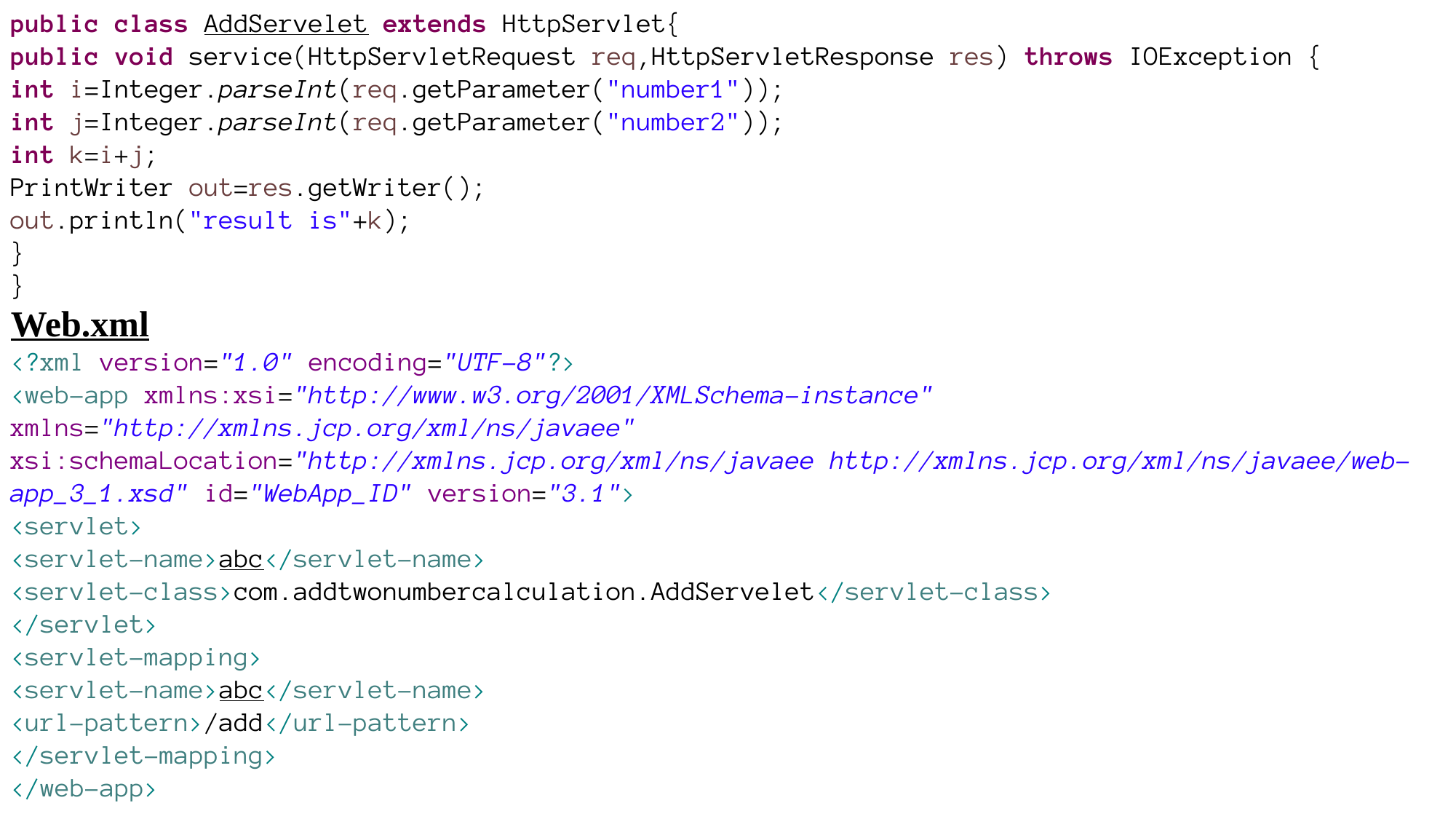

public class AddServelet extends HttpServlet{
public void service(HttpServletRequest req,HttpServletResponse res) throws IOException {
int i=Integer.parseInt(req.getParameter("number1"));
int j=Integer.parseInt(req.getParameter("number2"));
int k=i+j;
PrintWriter out=res.getWriter();
out.println("result is"+k);
}
}
Web.xml
<?xml version="1.0" encoding="UTF-8"?>
<web-app xmlns:xsi="http://www.w3.org/2001/XMLSchema-instance" xmlns="http://xmlns.jcp.org/xml/ns/javaee" xsi:schemaLocation="http://xmlns.jcp.org/xml/ns/javaee http://xmlns.jcp.org/xml/ns/javaee/web-app_3_1.xsd" id="WebApp_ID" version="3.1">
<servlet>
<servlet-name>abc</servlet-name>
<servlet-class>com.addtwonumbercalculation.AddServelet</servlet-class>
</servlet>
<servlet-mapping>
<servlet-name>abc</servlet-name>
<url-pattern>/add</url-pattern>
</servlet-mapping>
</web-app>